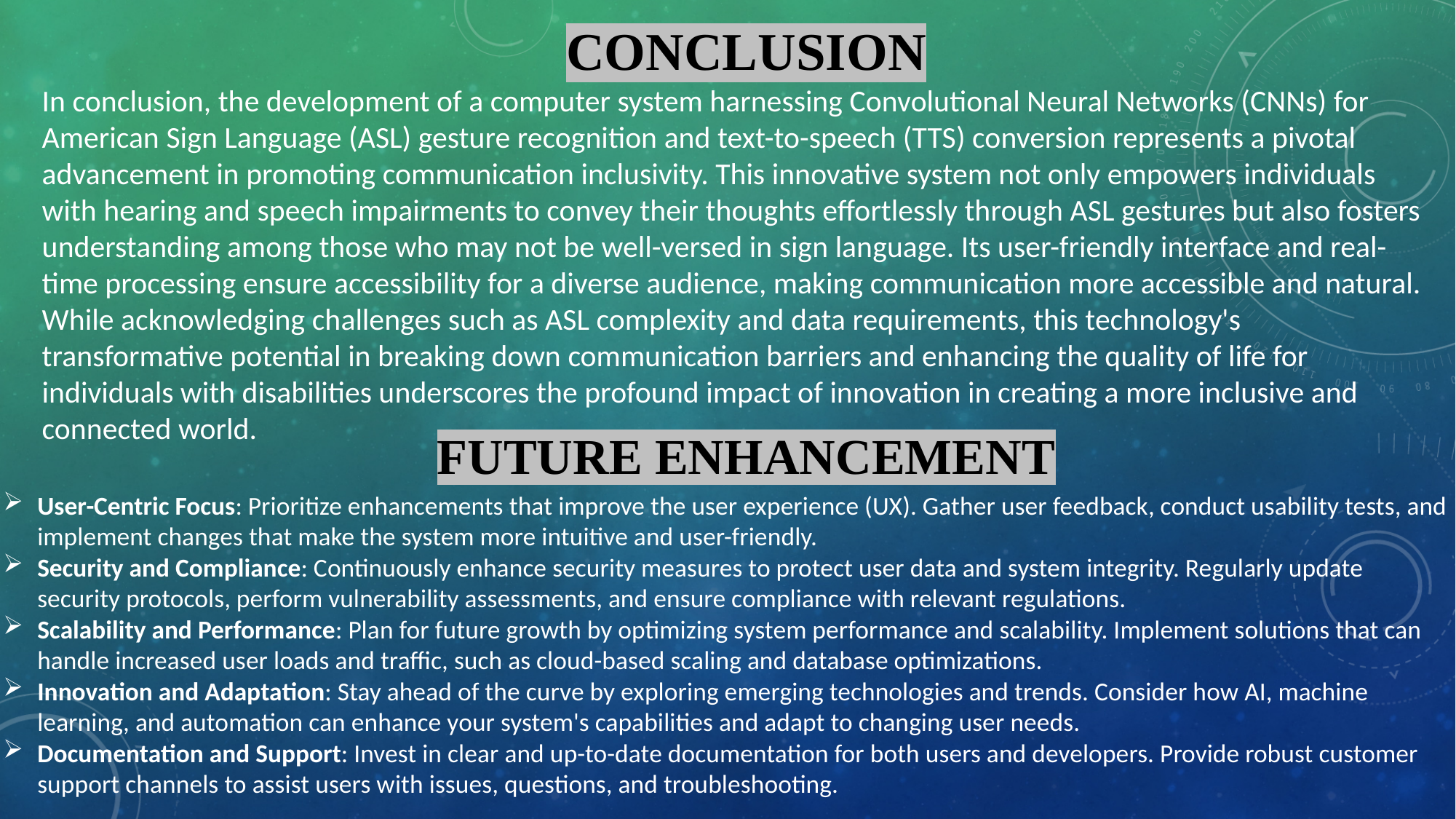

CONCLUSION
In conclusion, the development of a computer system harnessing Convolutional Neural Networks (CNNs) for American Sign Language (ASL) gesture recognition and text-to-speech (TTS) conversion represents a pivotal advancement in promoting communication inclusivity. This innovative system not only empowers individuals with hearing and speech impairments to convey their thoughts effortlessly through ASL gestures but also fosters understanding among those who may not be well-versed in sign language. Its user-friendly interface and real-time processing ensure accessibility for a diverse audience, making communication more accessible and natural. While acknowledging challenges such as ASL complexity and data requirements, this technology's transformative potential in breaking down communication barriers and enhancing the quality of life for individuals with disabilities underscores the profound impact of innovation in creating a more inclusive and connected world.
FUTURE ENHANCEMENT
User-Centric Focus: Prioritize enhancements that improve the user experience (UX). Gather user feedback, conduct usability tests, and implement changes that make the system more intuitive and user-friendly.
Security and Compliance: Continuously enhance security measures to protect user data and system integrity. Regularly update security protocols, perform vulnerability assessments, and ensure compliance with relevant regulations.
Scalability and Performance: Plan for future growth by optimizing system performance and scalability. Implement solutions that can handle increased user loads and traffic, such as cloud-based scaling and database optimizations.
Innovation and Adaptation: Stay ahead of the curve by exploring emerging technologies and trends. Consider how AI, machine learning, and automation can enhance your system's capabilities and adapt to changing user needs.
Documentation and Support: Invest in clear and up-to-date documentation for both users and developers. Provide robust customer support channels to assist users with issues, questions, and troubleshooting.